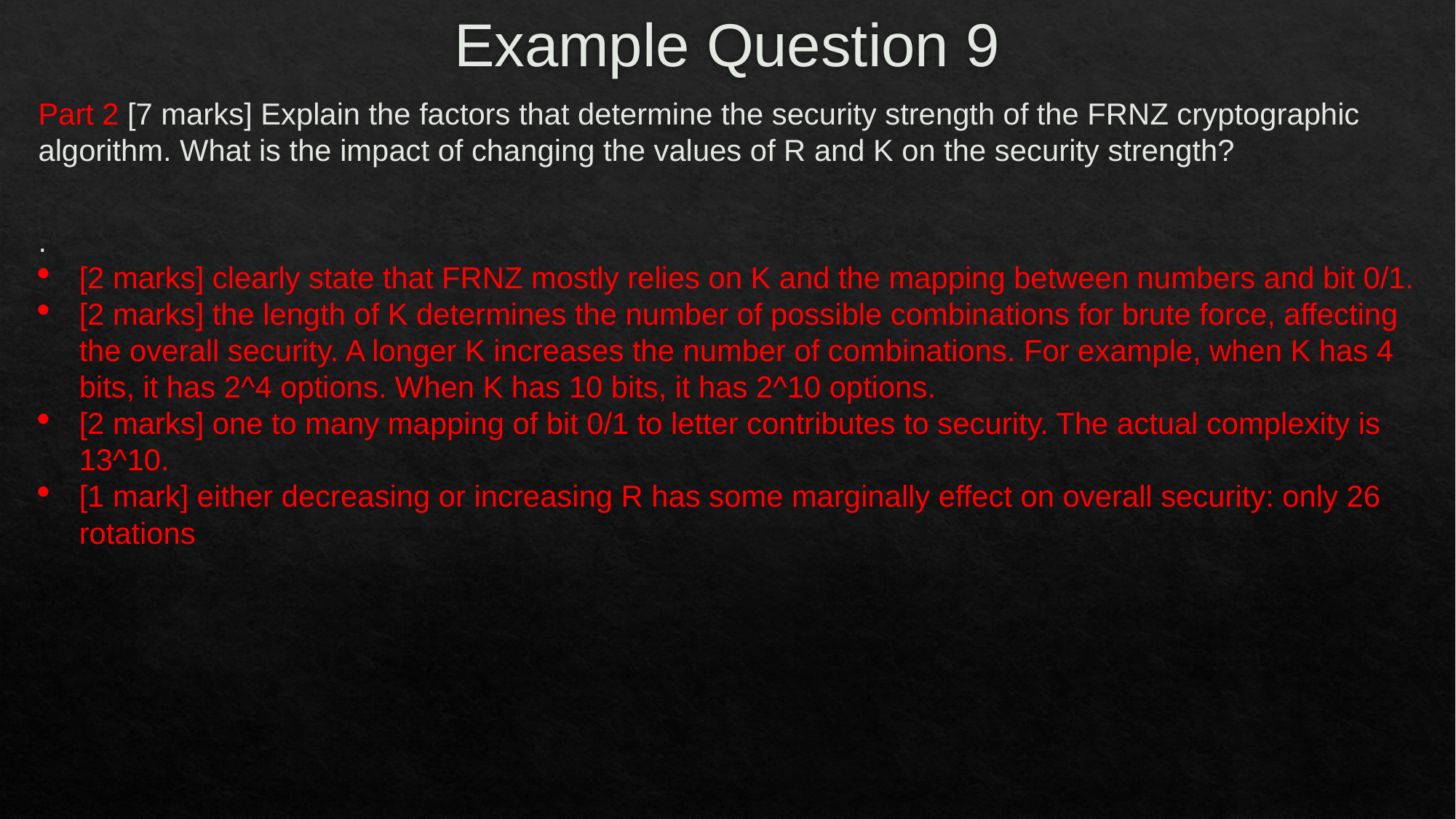

# Example Question 9
Part 2 [7 marks] Explain the factors that determine the security strength of the FRNZ cryptographic algorithm. What is the impact of changing the values of R and K on the security strength?
.
[2 marks] clearly state that FRNZ mostly relies on K and the mapping between numbers and bit 0/1.
[2 marks] the length of K determines the number of possible combinations for brute force, affecting the overall security. A longer K increases the number of combinations. For example, when K has 4 bits, it has 2^4 options. When K has 10 bits, it has 2^10 options.
[2 marks] one to many mapping of bit 0/1 to letter contributes to security. The actual complexity is 13^10.
[1 mark] either decreasing or increasing R has some marginally effect on overall security: only 26 rotations